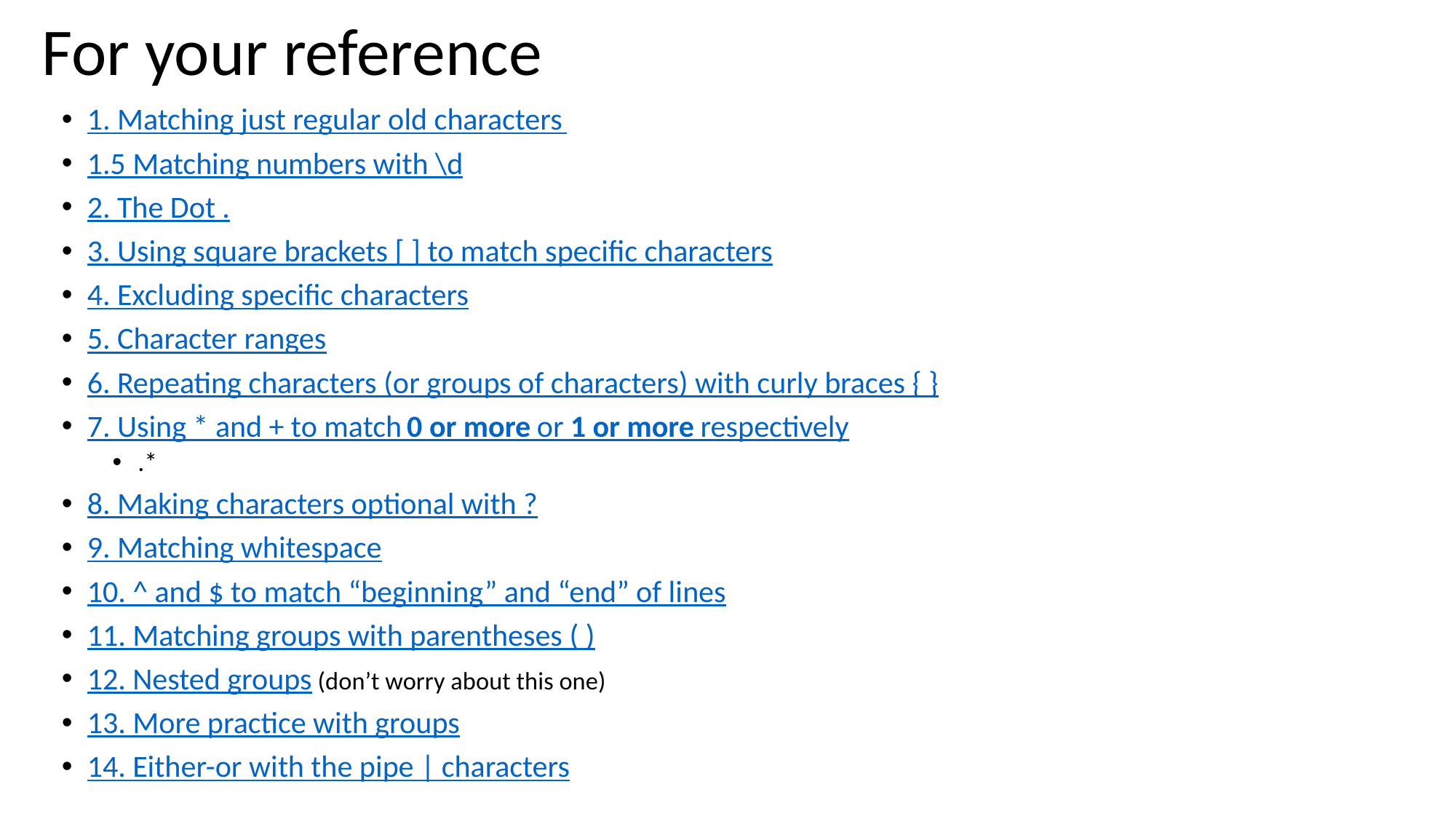

# For your reference
1. Matching just regular old characters
1.5 Matching numbers with \d
2. The Dot .
3. Using square brackets [ ] to match specific characters
4. Excluding specific characters
5. Character ranges
6. Repeating characters (or groups of characters) with curly braces { }
7. Using * and + to match 0 or more or 1 or more respectively
.*
8. Making characters optional with ?
9. Matching whitespace
10. ^ and $ to match “beginning” and “end” of lines
11. Matching groups with parentheses ( )
12. Nested groups (don’t worry about this one)
13. More practice with groups
14. Either-or with the pipe | characters